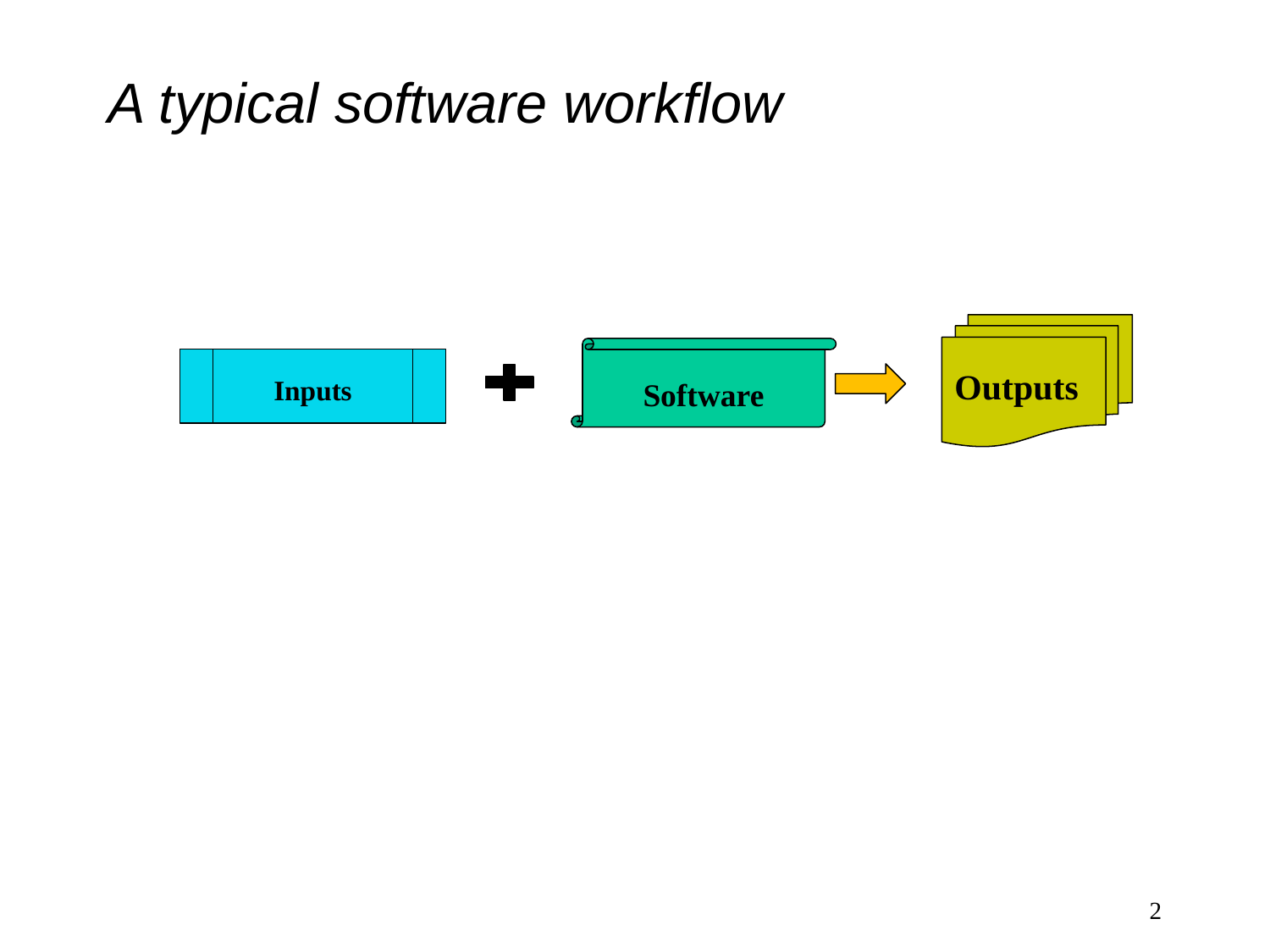

# A typical software workflow

Outputs

Software

Inputs

2